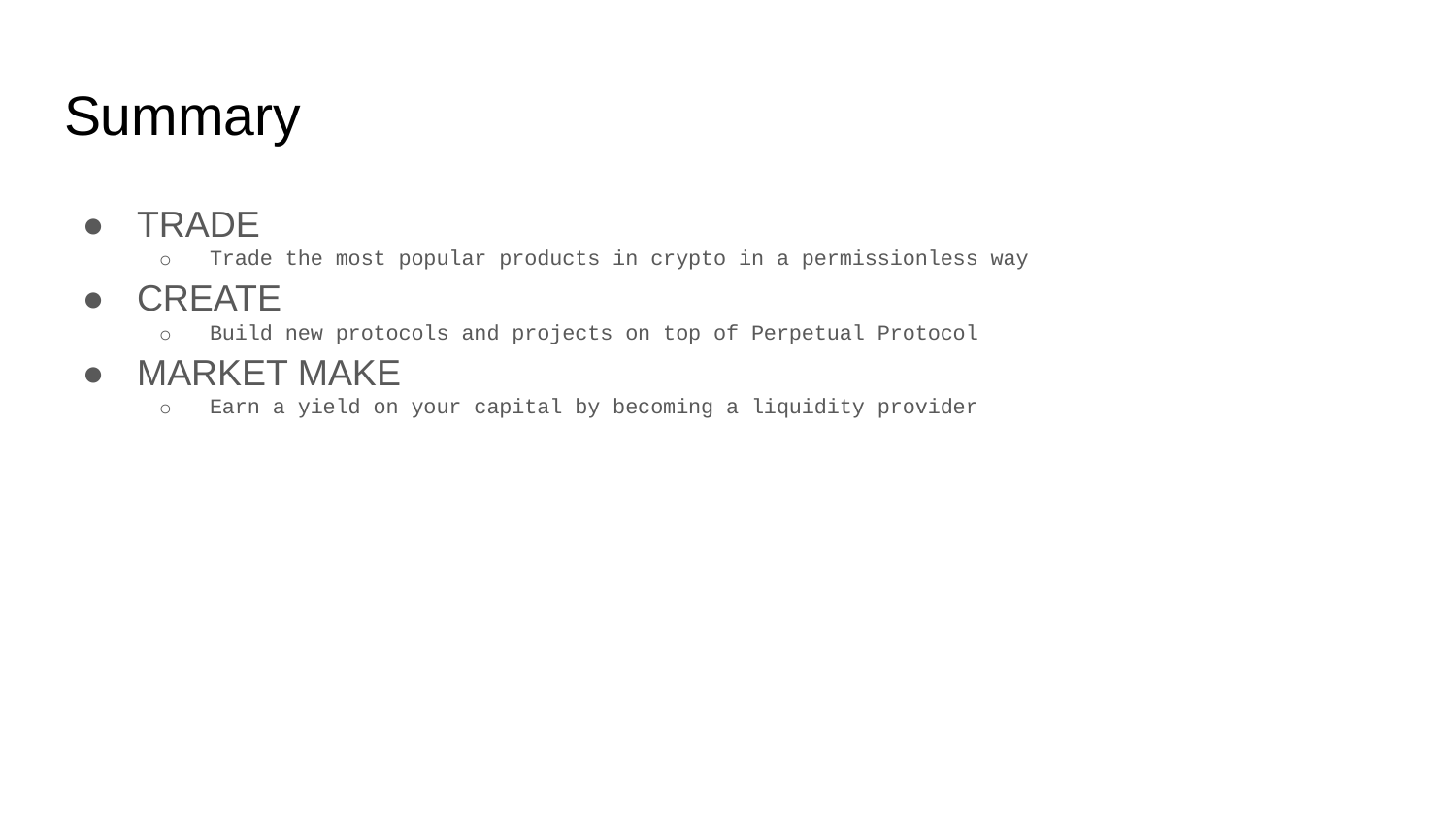

# Summary
TRADE
Trade the most popular products in crypto in a permissionless way
CREATE
Build new protocols and projects on top of Perpetual Protocol
MARKET MAKE
Earn a yield on your capital by becoming a liquidity provider